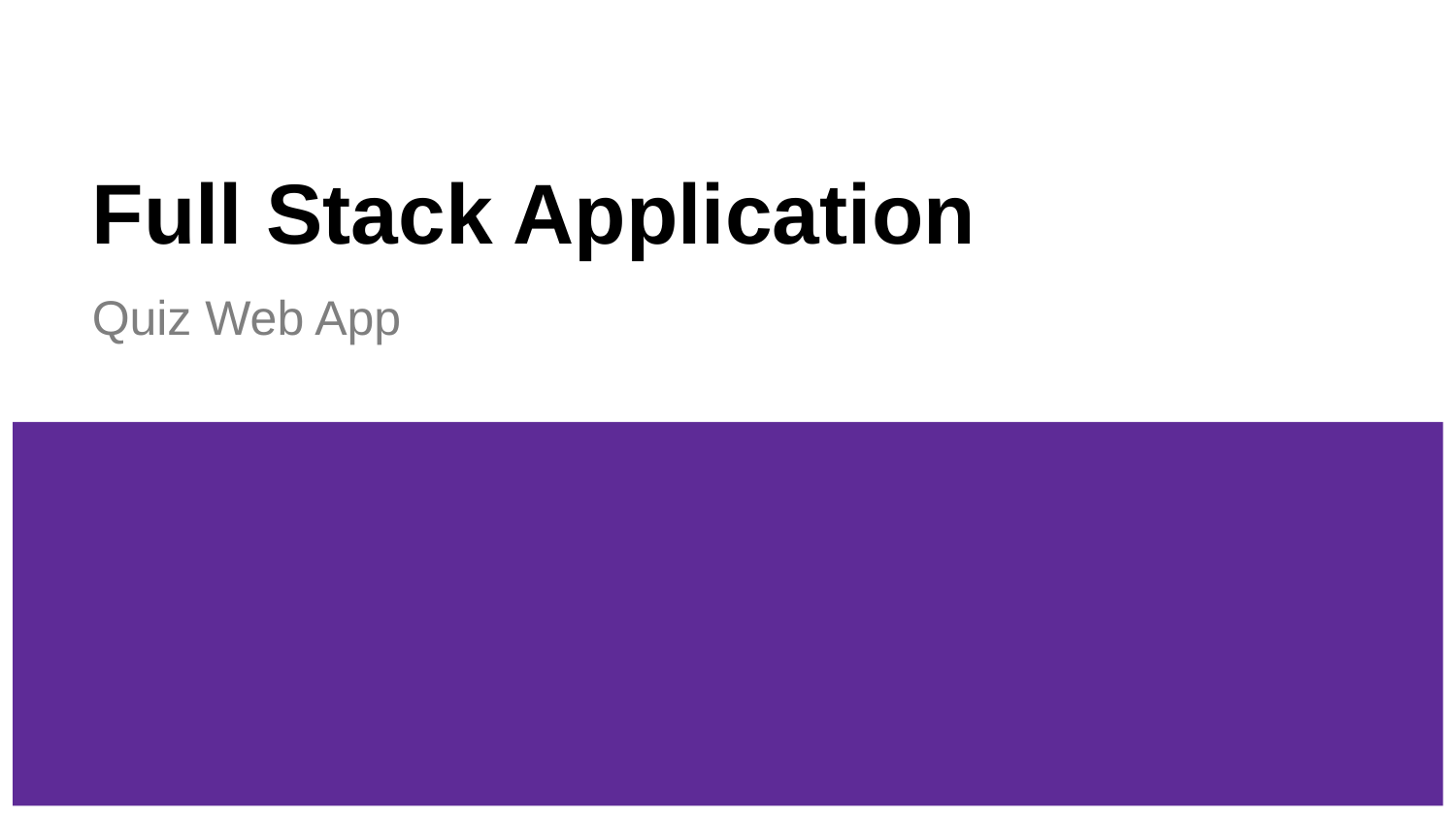

# Full Stack Application
Quiz Web App